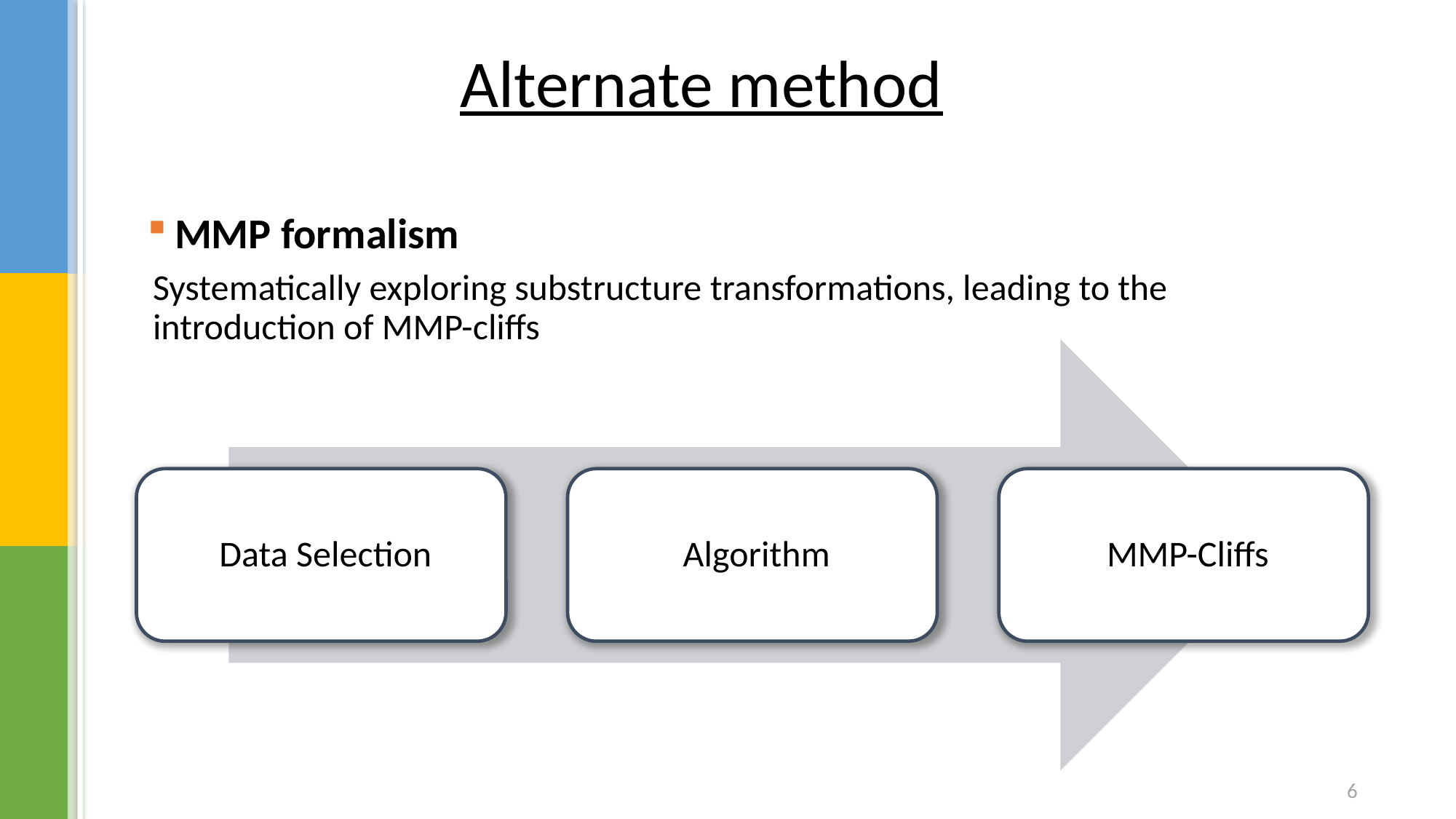

# Alternate method

MMP formalism
Systematically exploring substructure transformations, leading to the introduction of MMP-cliffs

Data Selection
Algorithm
MMP-Cliffs
                       6